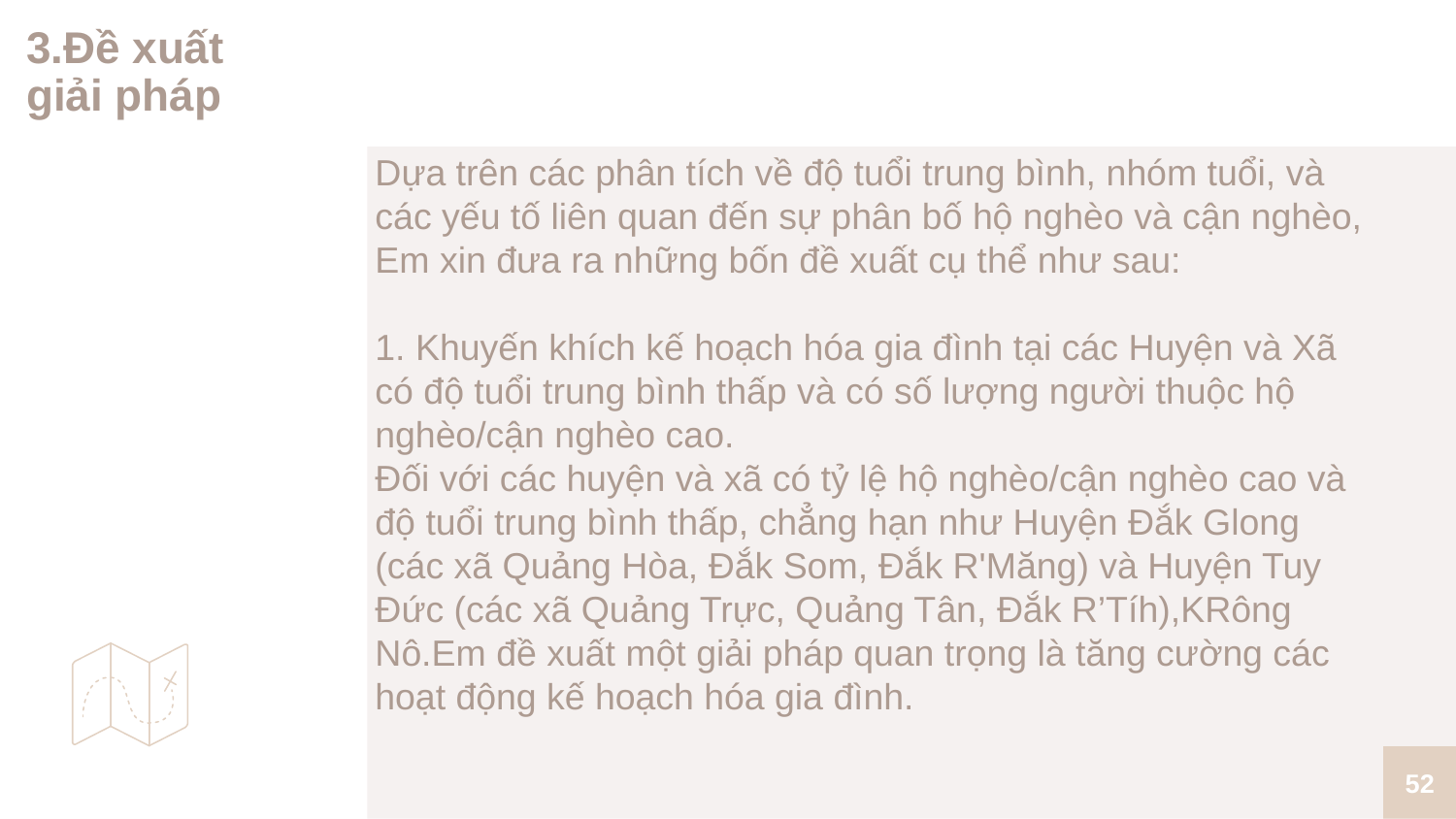

# 3.Đề xuất giải pháp
Dựa trên các phân tích về độ tuổi trung bình, nhóm tuổi, và các yếu tố liên quan đến sự phân bố hộ nghèo và cận nghèo, Em xin đưa ra những bốn đề xuất cụ thể như sau:

1. Khuyến khích kế hoạch hóa gia đình tại các Huyện và Xã có độ tuổi trung bình thấp và có số lượng người thuộc hộ nghèo/cận nghèo cao.
Đối với các huyện và xã có tỷ lệ hộ nghèo/cận nghèo cao và độ tuổi trung bình thấp, chẳng hạn như Huyện Đắk Glong (các xã Quảng Hòa, Đắk Som, Đắk R'Măng) và Huyện Tuy Đức (các xã Quảng Trực, Quảng Tân, Đắk R’Tíh),KRông Nô.Em đề xuất một giải pháp quan trọng là tăng cường các hoạt động kế hoạch hóa gia đình.

52